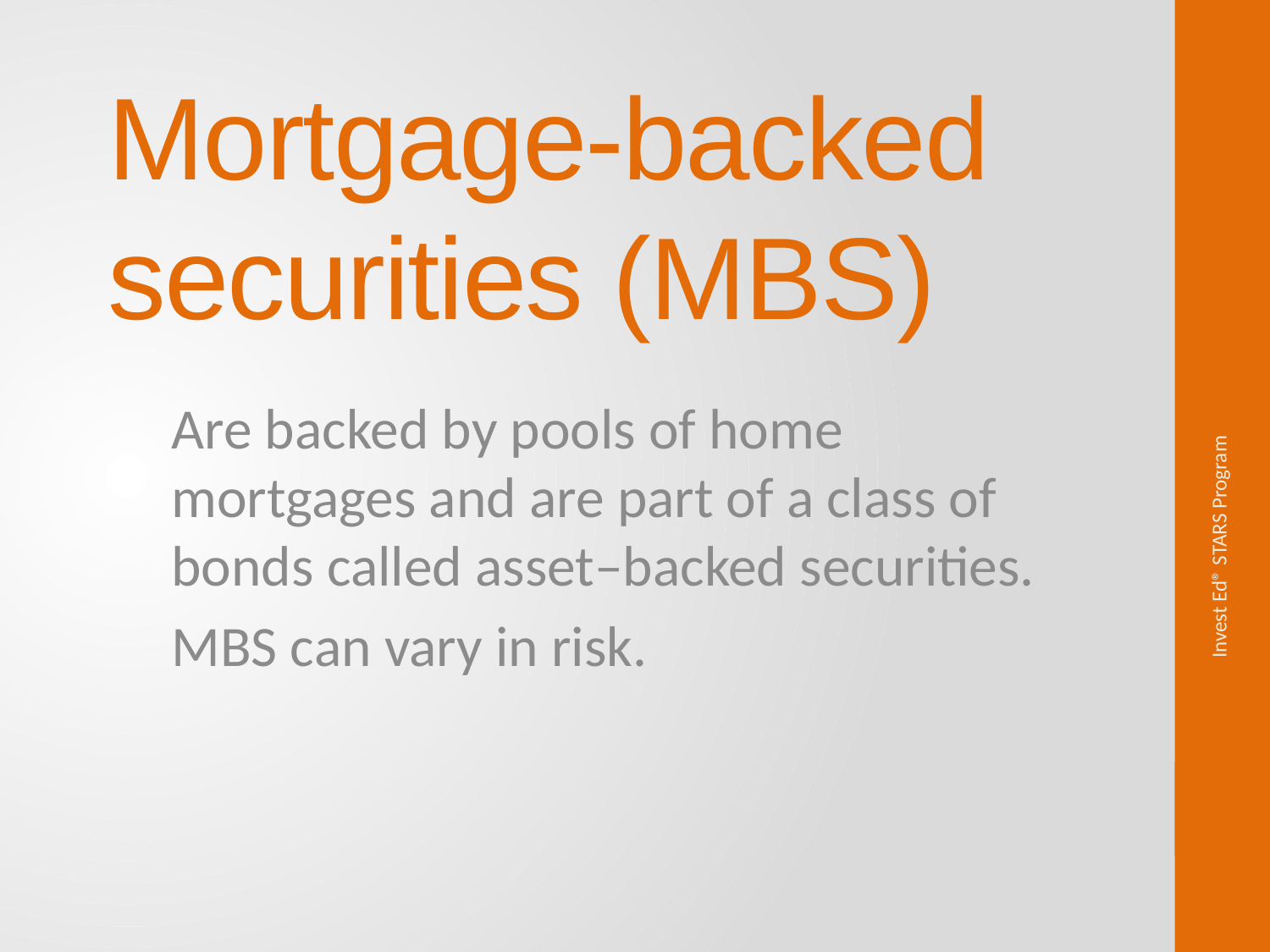

# Mortgage-backed securities (MBS)
Are backed by pools of home mortgages and are part of a class of bonds called asset–backed securities.
MBS can vary in risk.

Invest Ed® STARS Program